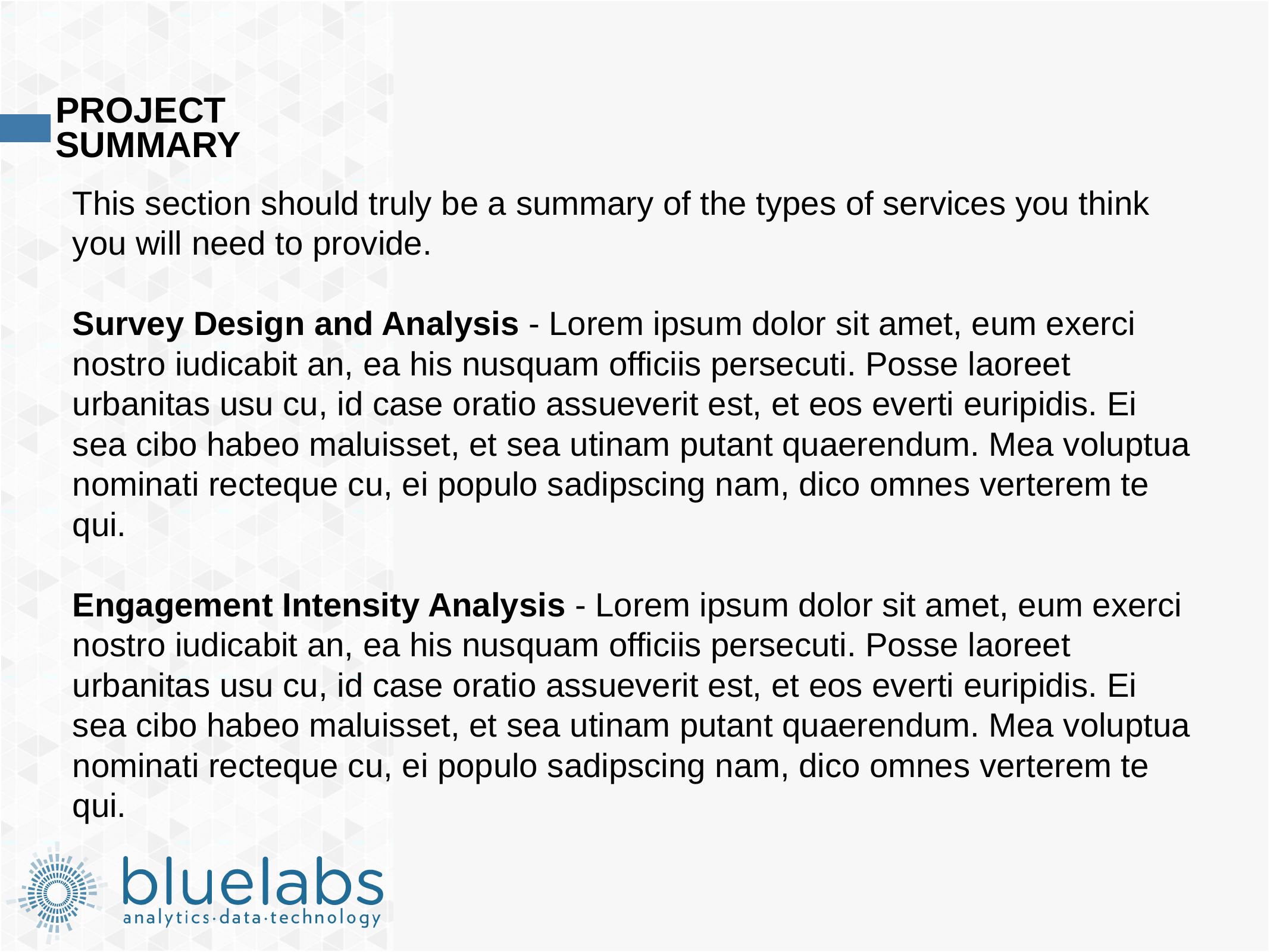

# Project Summary
This section should truly be a summary of the types of services you think you will need to provide.

Survey Design and Analysis - Lorem ipsum dolor sit amet, eum exerci nostro iudicabit an, ea his nusquam officiis persecuti. Posse laoreet urbanitas usu cu, id case oratio assueverit est, et eos everti euripidis. Ei sea cibo habeo maluisset, et sea utinam putant quaerendum. Mea voluptua nominati recteque cu, ei populo sadipscing nam, dico omnes verterem te qui.

Engagement Intensity Analysis - Lorem ipsum dolor sit amet, eum exerci nostro iudicabit an, ea his nusquam officiis persecuti. Posse laoreet urbanitas usu cu, id case oratio assueverit est, et eos everti euripidis. Ei sea cibo habeo maluisset, et sea utinam putant quaerendum. Mea voluptua nominati recteque cu, ei populo sadipscing nam, dico omnes verterem te qui.